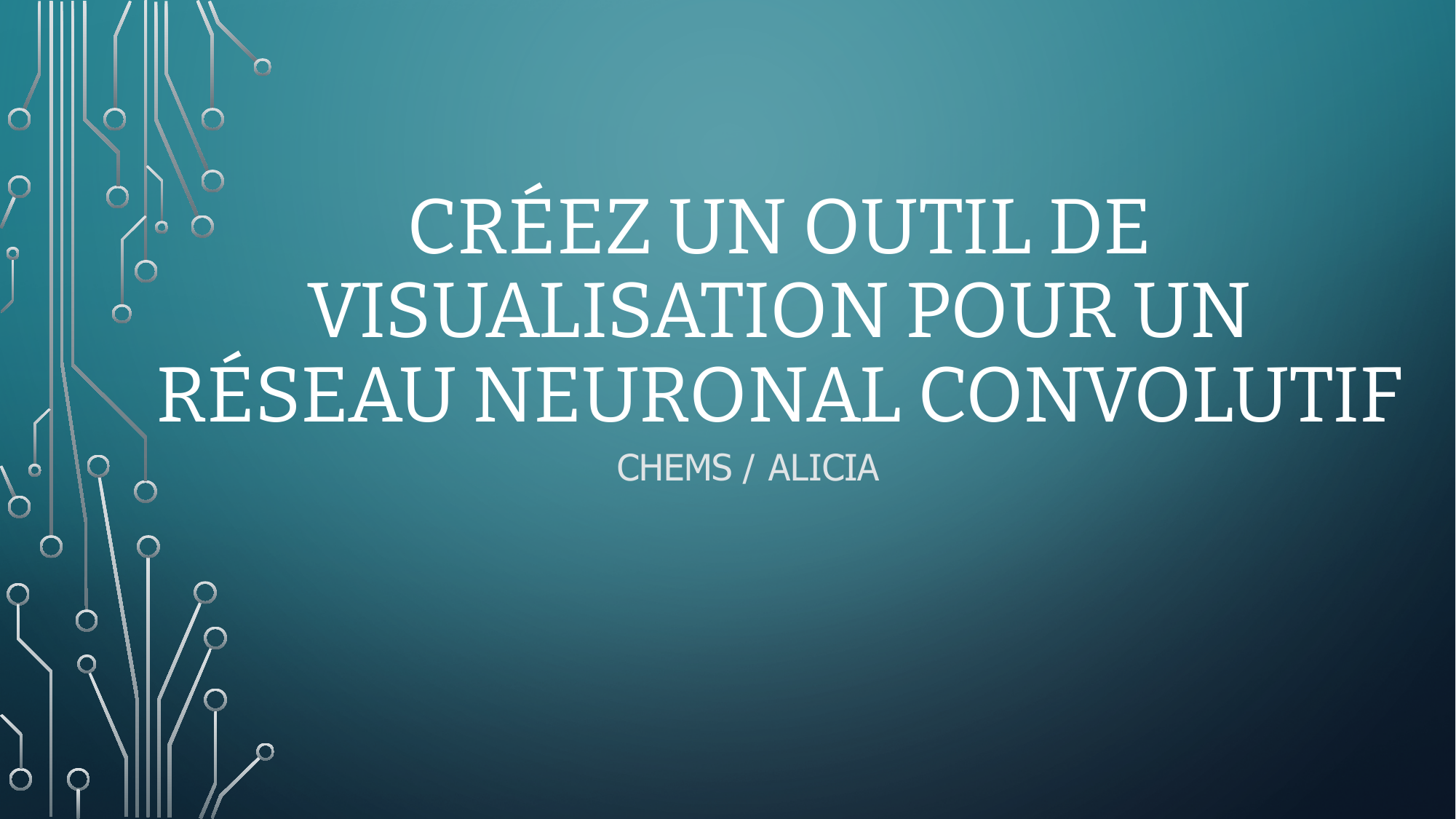

# Créez un outil de visualisation pour un réseau neuronal convolutif
Chems / alicia